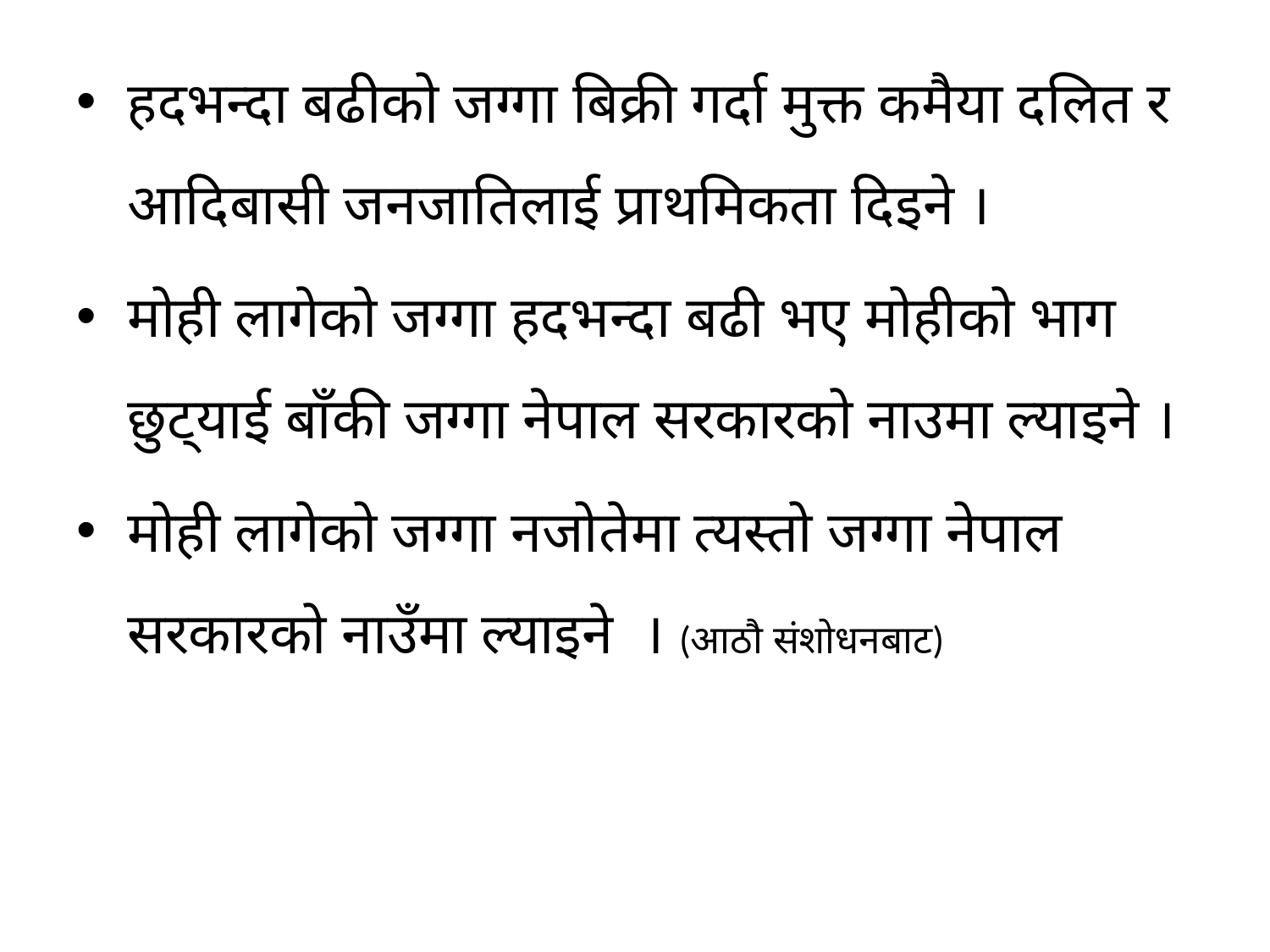

हदभन्दा बढीको जग्गा बिक्री गर्दा मुक्त कमैया दलित र आदिबासी जनजातिलाई प्राथमिकता दिइने ।
मोही लागेको जग्गा हदभन्दा बढी भए मोहीको भाग छुट्याई बाँकी जग्गा नेपाल सरकारको नाउमा ल्याइने ।
मोही लागेको जग्गा नजोतेमा त्यस्तो जग्गा नेपाल सरकारको नाउँमा ल्याइने  । (आठौ संशोधनबाट)